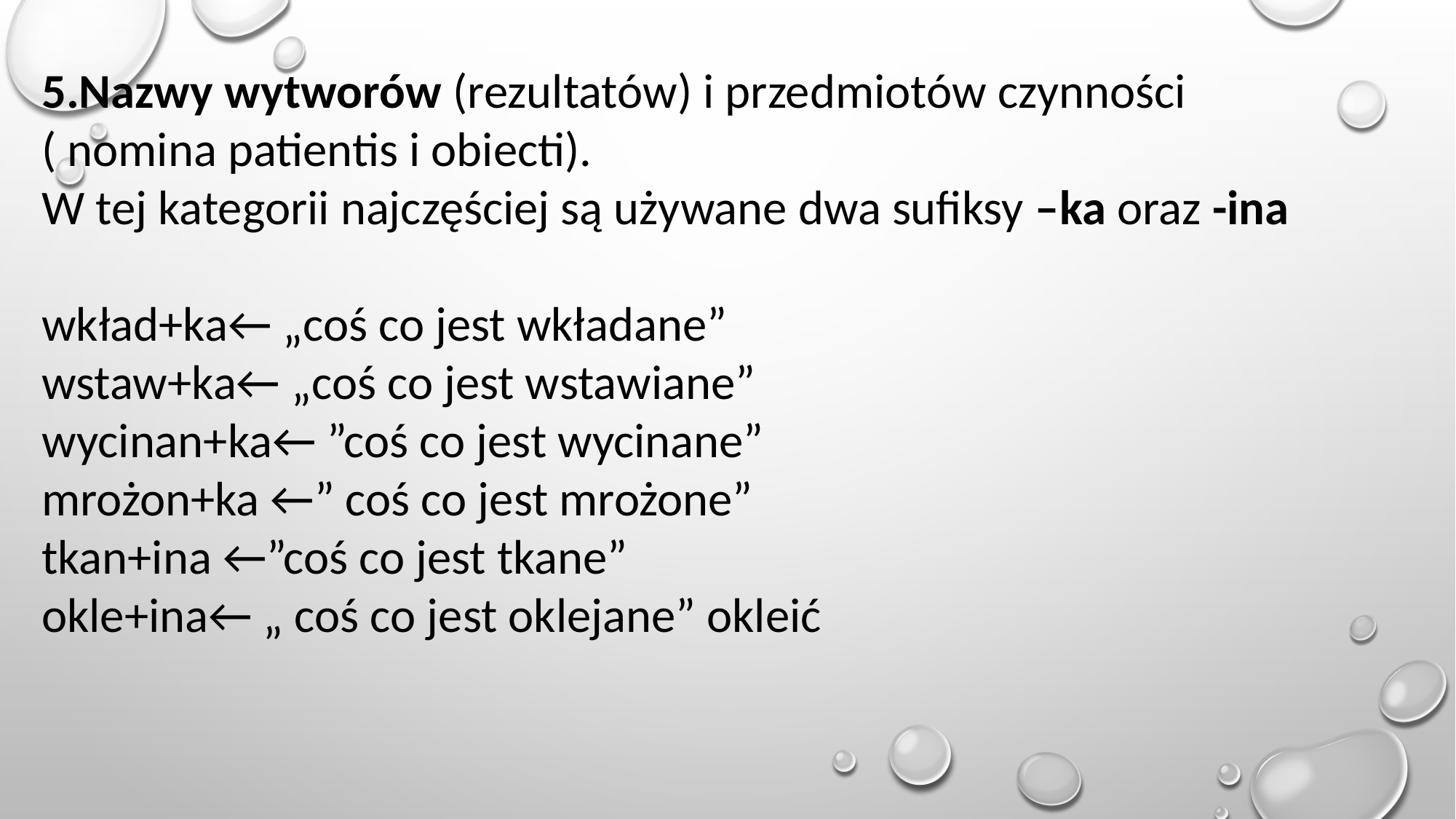

5.Nazwy wytworów (rezultatów) i przedmiotów czynności
( nomina patientis i obiecti).
W tej kategorii najczęściej są używane dwa sufiksy –ka oraz -ina

wkład+ka← „coś co jest wkładane”
wstaw+ka← „coś co jest wstawiane”
wycinan+ka← ”coś co jest wycinane”
mrożon+ka ←” coś co jest mrożone”
tkan+ina ←”coś co jest tkane”
okle+ina← „ coś co jest oklejane” okleić